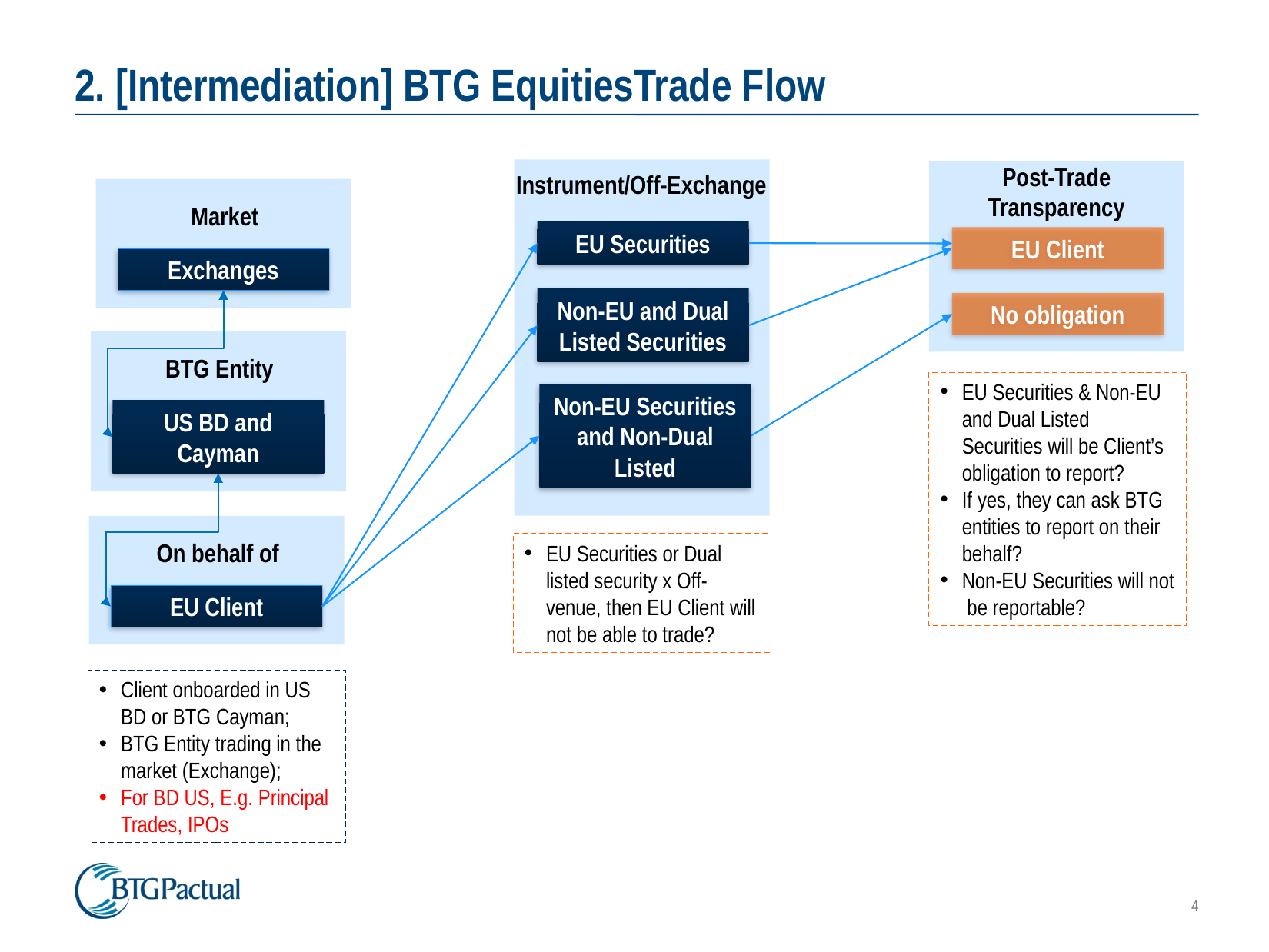

# 2. [Intermediation] BTG EquitiesTrade Flow
Post-Trade Transparency

Instrument/Off-Exchange

Market
EU Securities
EU Client
Exchanges
Non-EU and Dual Listed Securities
No obligation

BTG Entity
EU Securities & Non-EU and Dual Listed Securities will be Client’s obligation to report?
If yes, they can ask BTG entities to report on their behalf?
Non-EU Securities will not  be reportable?
Non-EU Securities and Non-Dual Listed
US BD and Cayman

On behalf of
EU Securities or Dual listed security x Off-venue, then EU Client will not be able to trade?
EU Client
Client onboarded in US BD or BTG Cayman;
BTG Entity trading in the market (Exchange);
For BD US, E.g. Principal Trades, IPOs